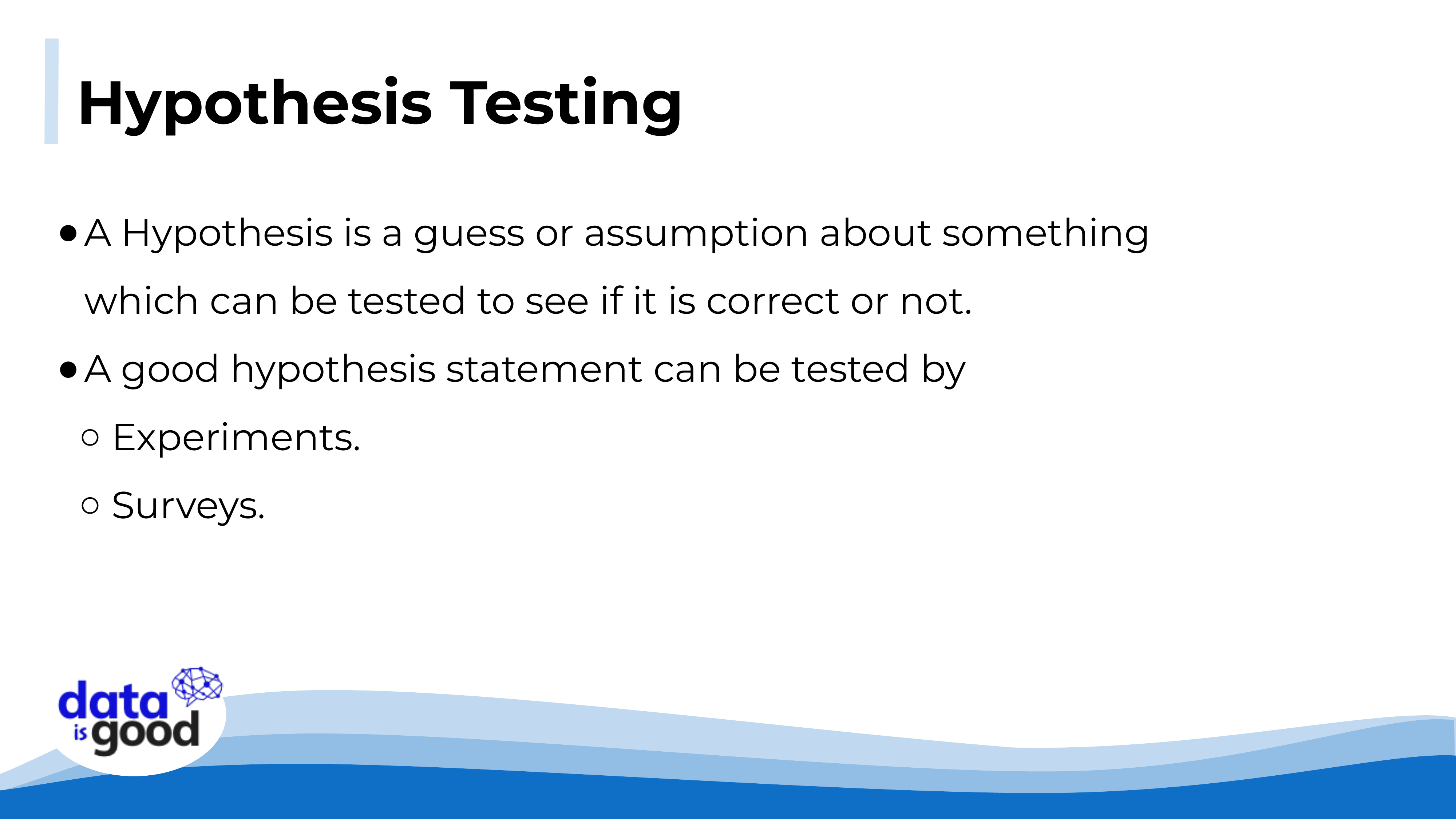

Hypothesis Testing
A Hypothesis is a guess or assumption about something which can be tested to see if it is correct or not.
A good hypothesis statement can be tested by
Experiments.
Surveys.